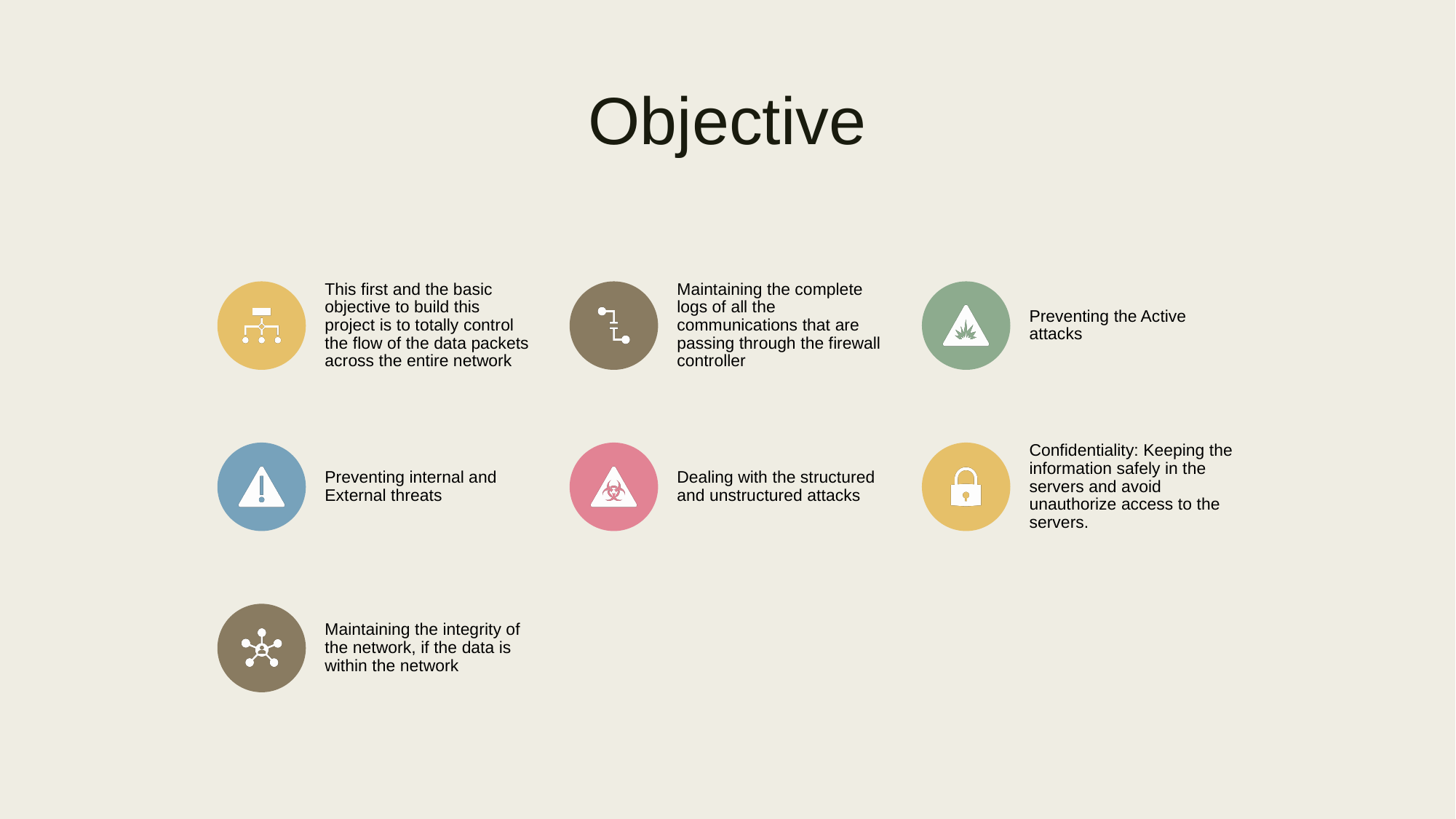

# Objective
This first and the basic objective to build this project is to totally control the flow of the data packets across the entire network
Maintaining the complete logs of all the communications that are passing through the firewall controller
Preventing the Active attacks
Preventing internal and External threats
Dealing with the structured and unstructured attacks
Confidentiality: Keeping the information safely in the servers and avoid unauthorize access to the servers.
Maintaining the integrity of the network, if the data is within the network